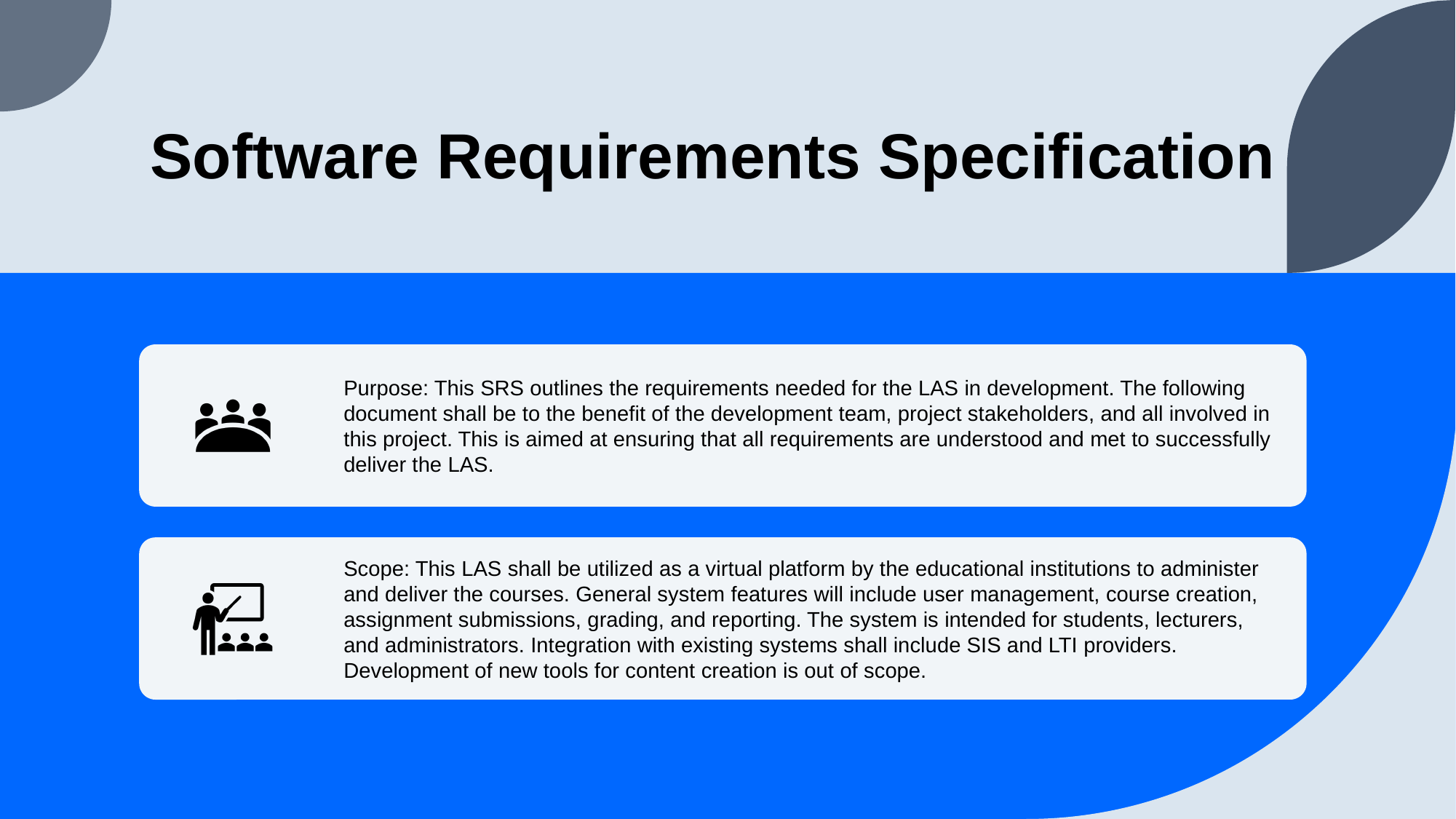

# Software Requirements Specification
Purpose: This SRS outlines the requirements needed for the LAS in development. The following document shall be to the benefit of the development team, project stakeholders, and all involved in this project. This is aimed at ensuring that all requirements are understood and met to successfully deliver the LAS.
Scope: This LAS shall be utilized as a virtual platform by the educational institutions to administer and deliver the courses. General system features will include user management, course creation, assignment submissions, grading, and reporting. The system is intended for students, lecturers, and administrators. Integration with existing systems shall include SIS and LTI providers. Development of new tools for content creation is out of scope.